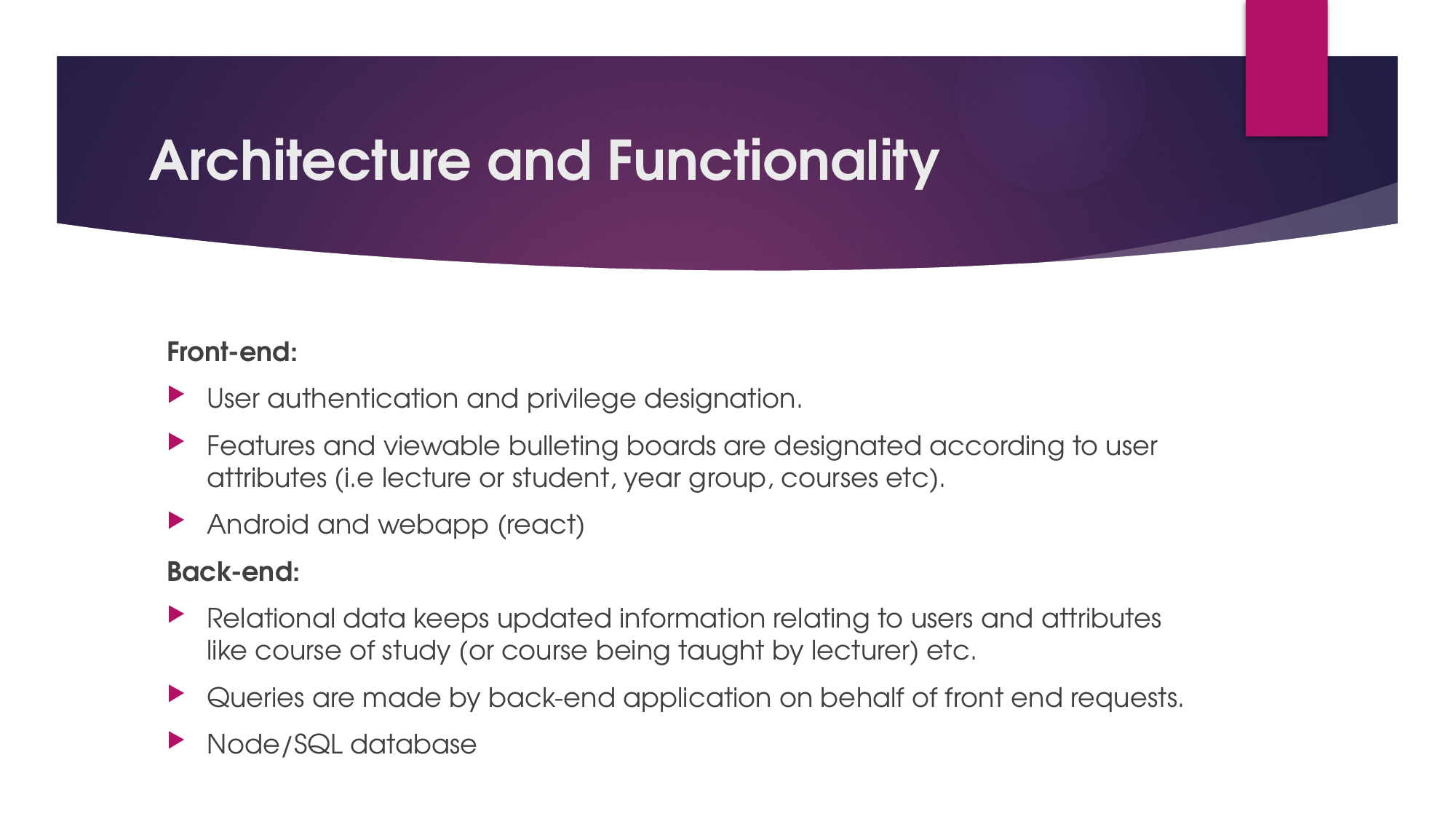

# Architecture and Functionality

Front-end:
User authentication and privilege designation.
Features and viewable bulleting boards are designated according to user attributes (i.e lecture or student, year group, courses etc).
Android and webapp (react)
Back-end:
Relational data keeps updated information relating to users and attributes like course of study (or course being taught by lecturer) etc.
Queries are made by back-end application on behalf of front end requests.
Node/SQL database